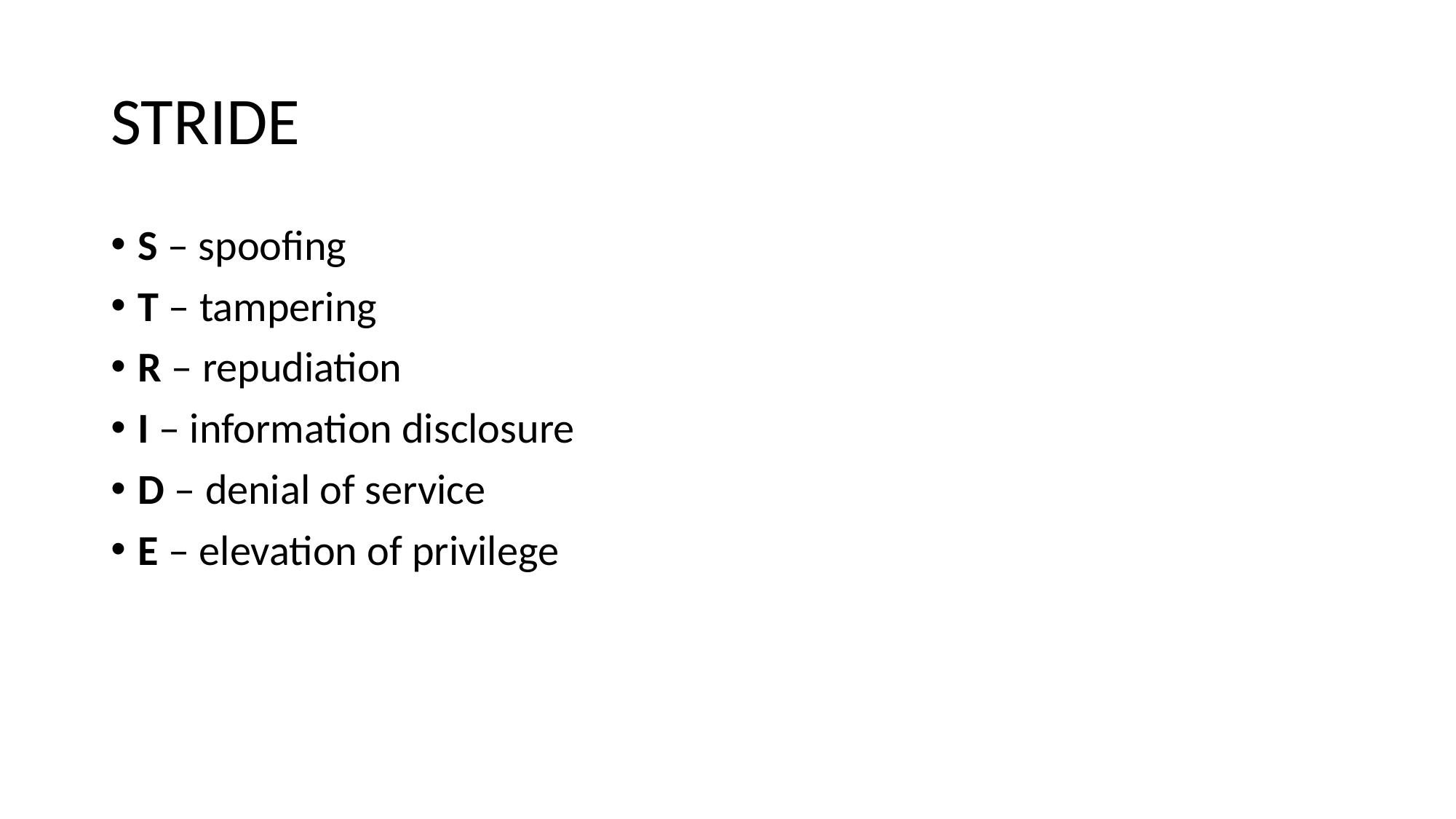

# STRIDE
S – spoofing
T – tampering
R – repudiation
I – information disclosure
D – denial of service
E – elevation of privilege